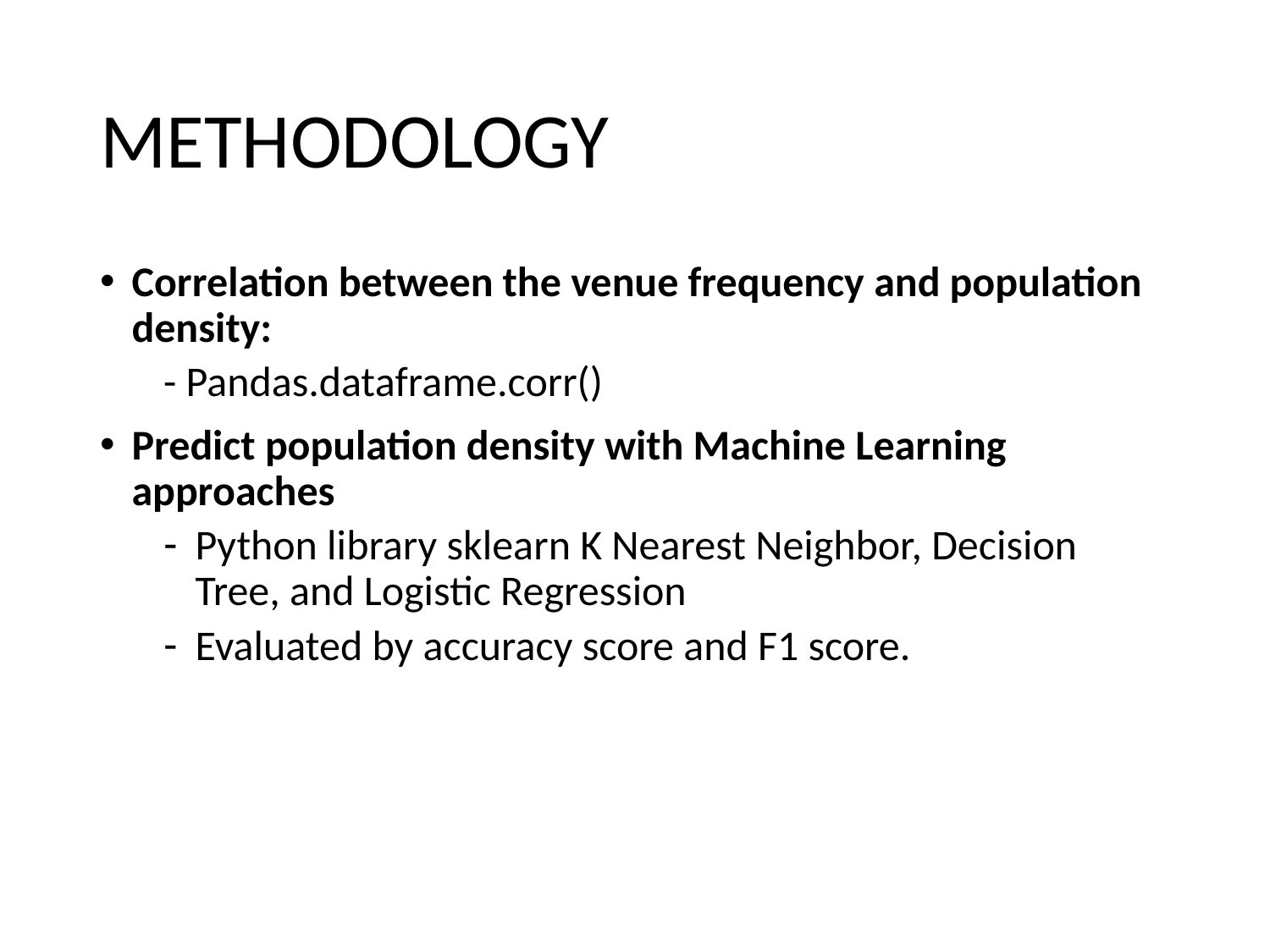

# METHODOLOGY
Correlation between the venue frequency and population density:
- Pandas.dataframe.corr()
Predict population density with Machine Learning approaches
Python library sklearn K Nearest Neighbor, Decision Tree, and Logistic Regression
Evaluated by accuracy score and F1 score.